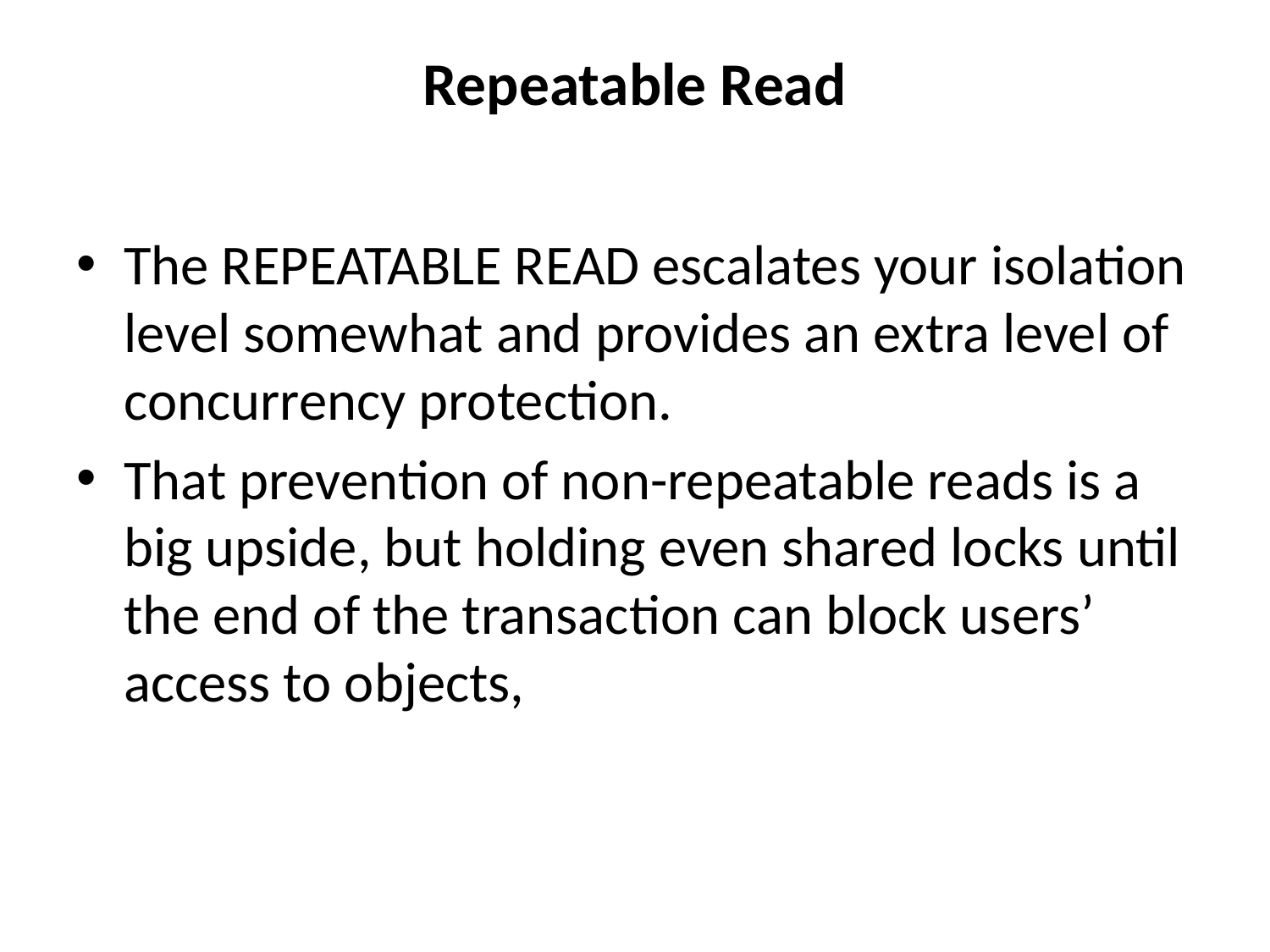

# Repeatable Read
The REPEATABLE READ escalates your isolation level somewhat and provides an extra level of concurrency protection.
That prevention of non-repeatable reads is a big upside, but holding even shared locks until the end of the transaction can block users’ access to objects,